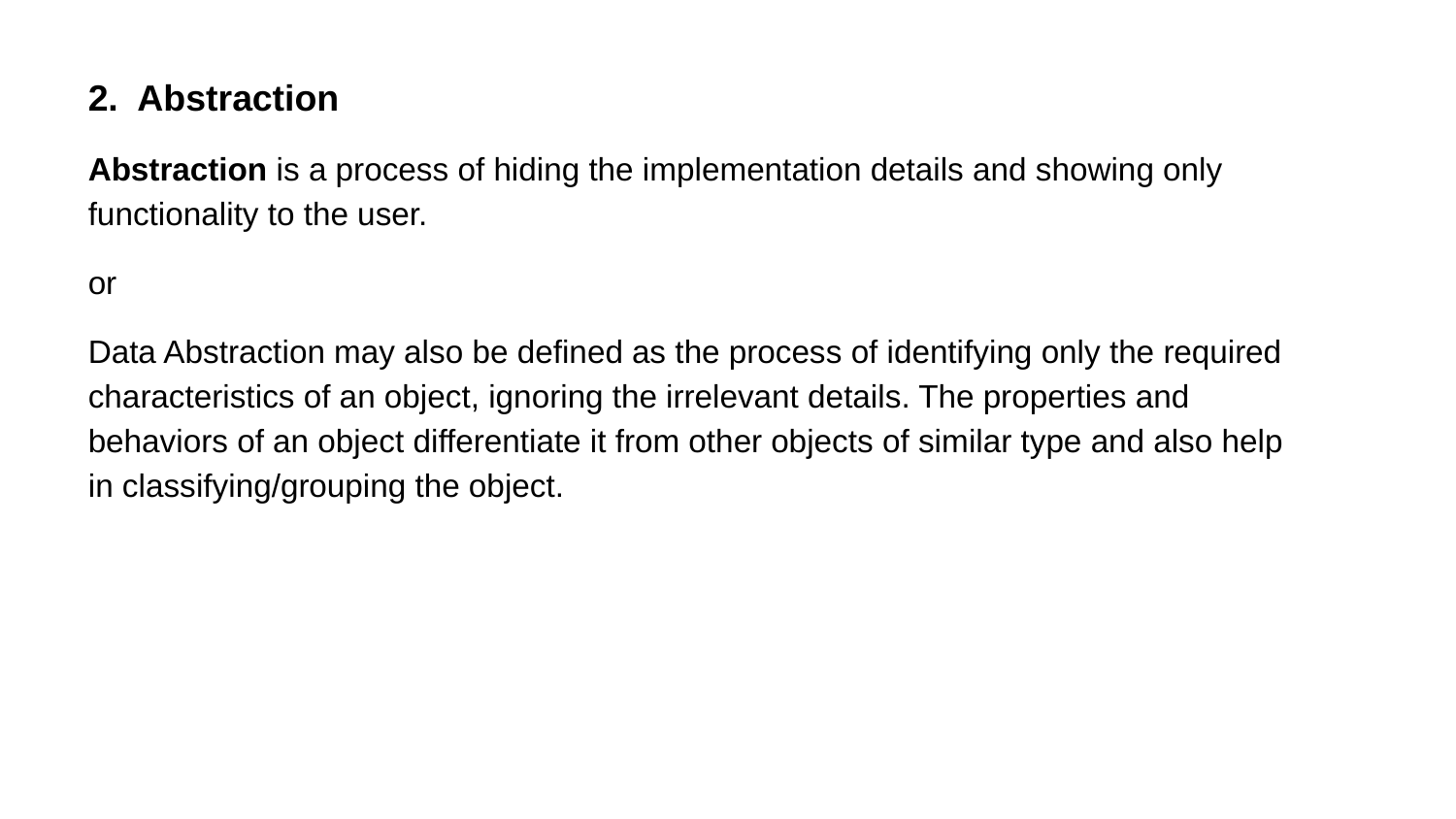

2.  Abstraction
Abstraction is a process of hiding the implementation details and showing only functionality to the user.
or
Data Abstraction may also be defined as the process of identifying only the required characteristics of an object, ignoring the irrelevant details. The properties and behaviors of an object differentiate it from other objects of similar type and also help in classifying/grouping the object.